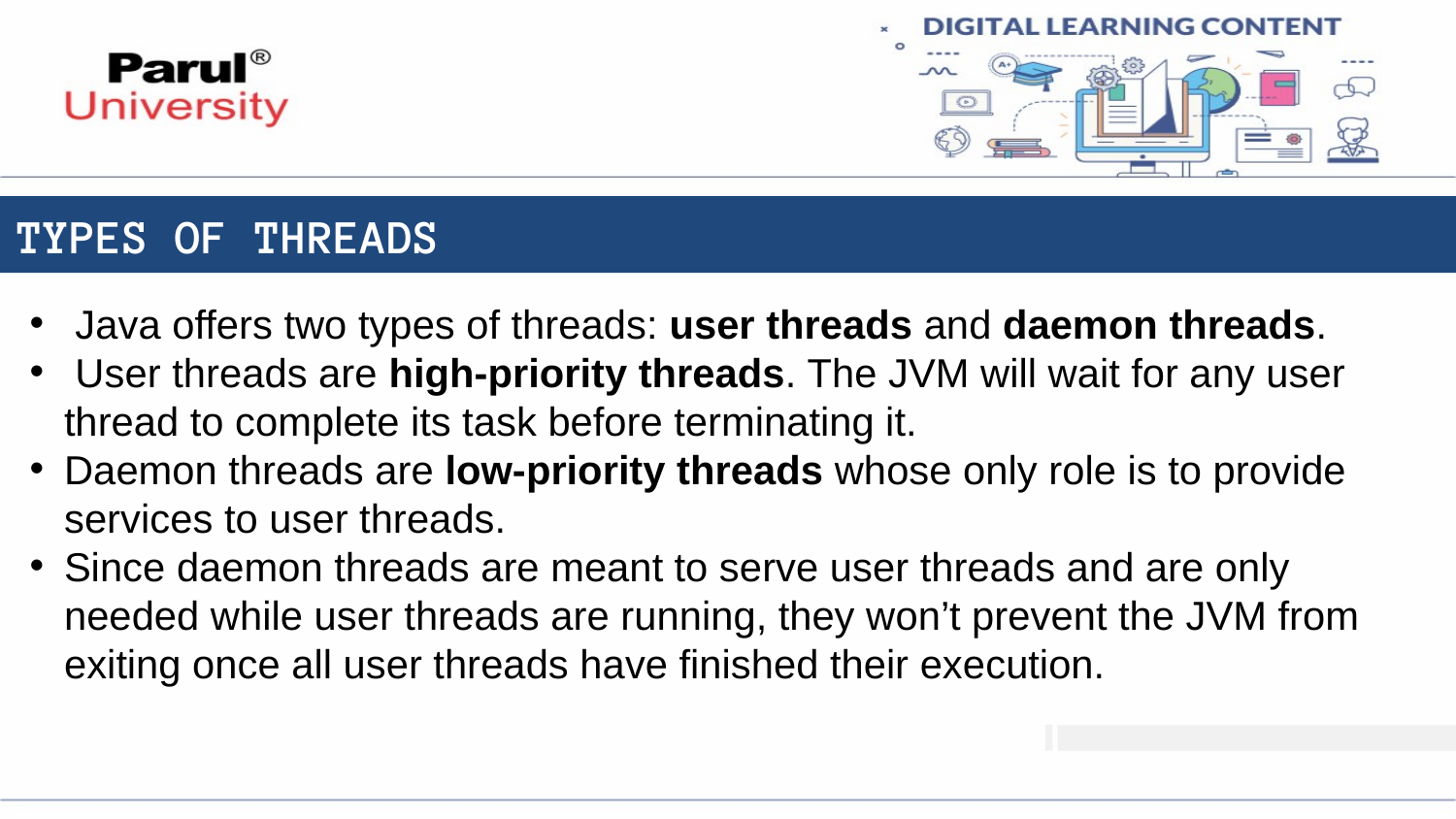

# TYPES OF THREADS
 Java offers two types of threads: user threads and daemon threads.
 User threads are high-priority threads. The JVM will wait for any user thread to complete its task before terminating it.
Daemon threads are low-priority threads whose only role is to provide services to user threads.
Since daemon threads are meant to serve user threads and are only needed while user threads are running, they won’t prevent the JVM from exiting once all user threads have finished their execution.